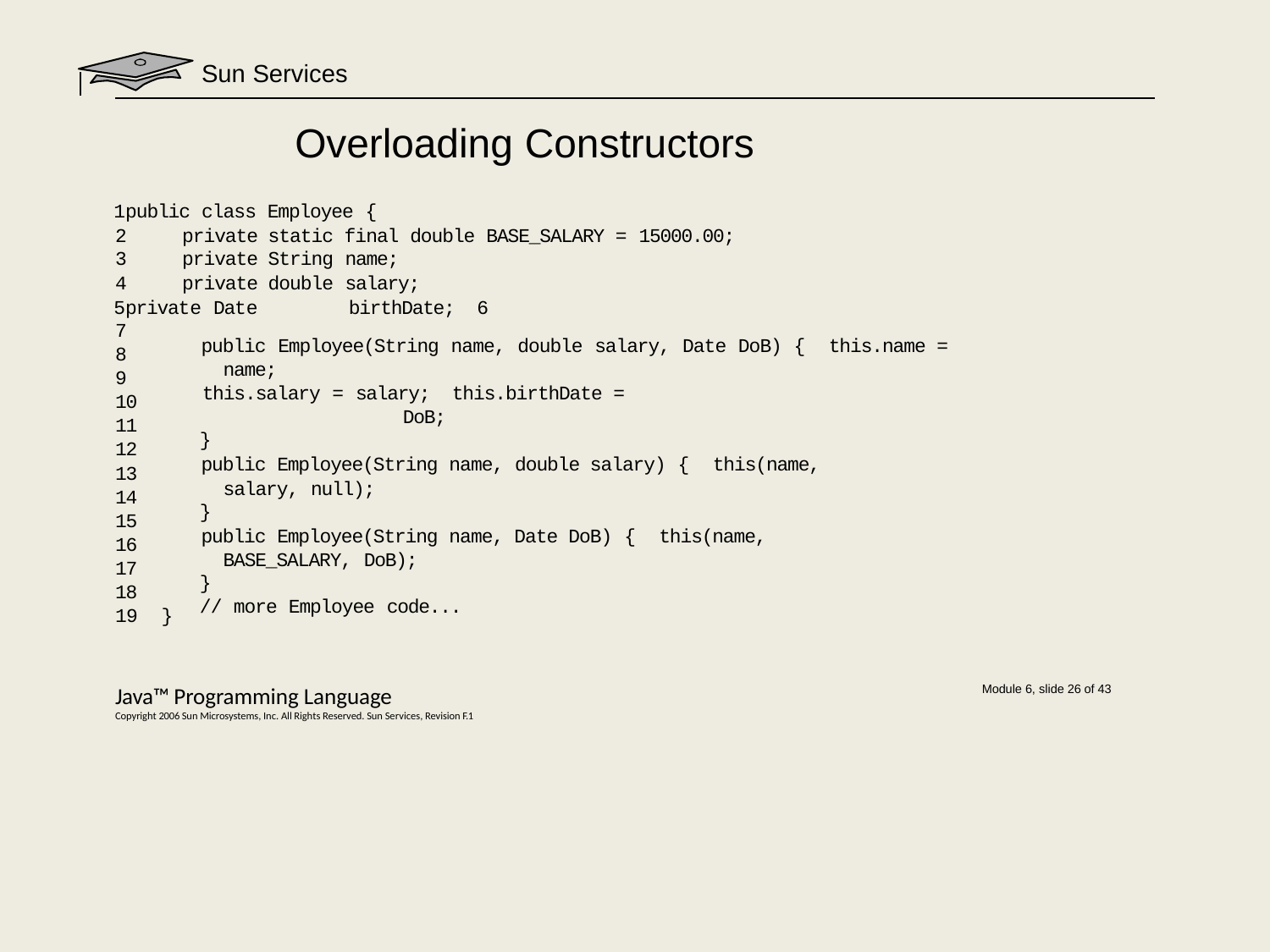

# Sun Services

Overloading Constructors
public class Employee {
private static final double BASE_SALARY = 15000.00;
private String name;
private double salary;
private Date	birthDate;  6
7
8
9
10
11
12
13
14
15
16
17
18
19	}
public Employee(String name, double salary, Date DoB) {  this.name = name;
this.salary = salary;  this.birthDate = DoB;
}
public Employee(String name, double salary) {  this(name, salary, null);
}
public Employee(String name, Date DoB) {  this(name, BASE_SALARY, DoB);
}
// more Employee code...
Java™ Programming Language
Copyright 2006 Sun Microsystems, Inc. All Rights Reserved. Sun Services, Revision F.1
Module 6, slide 26 of 43